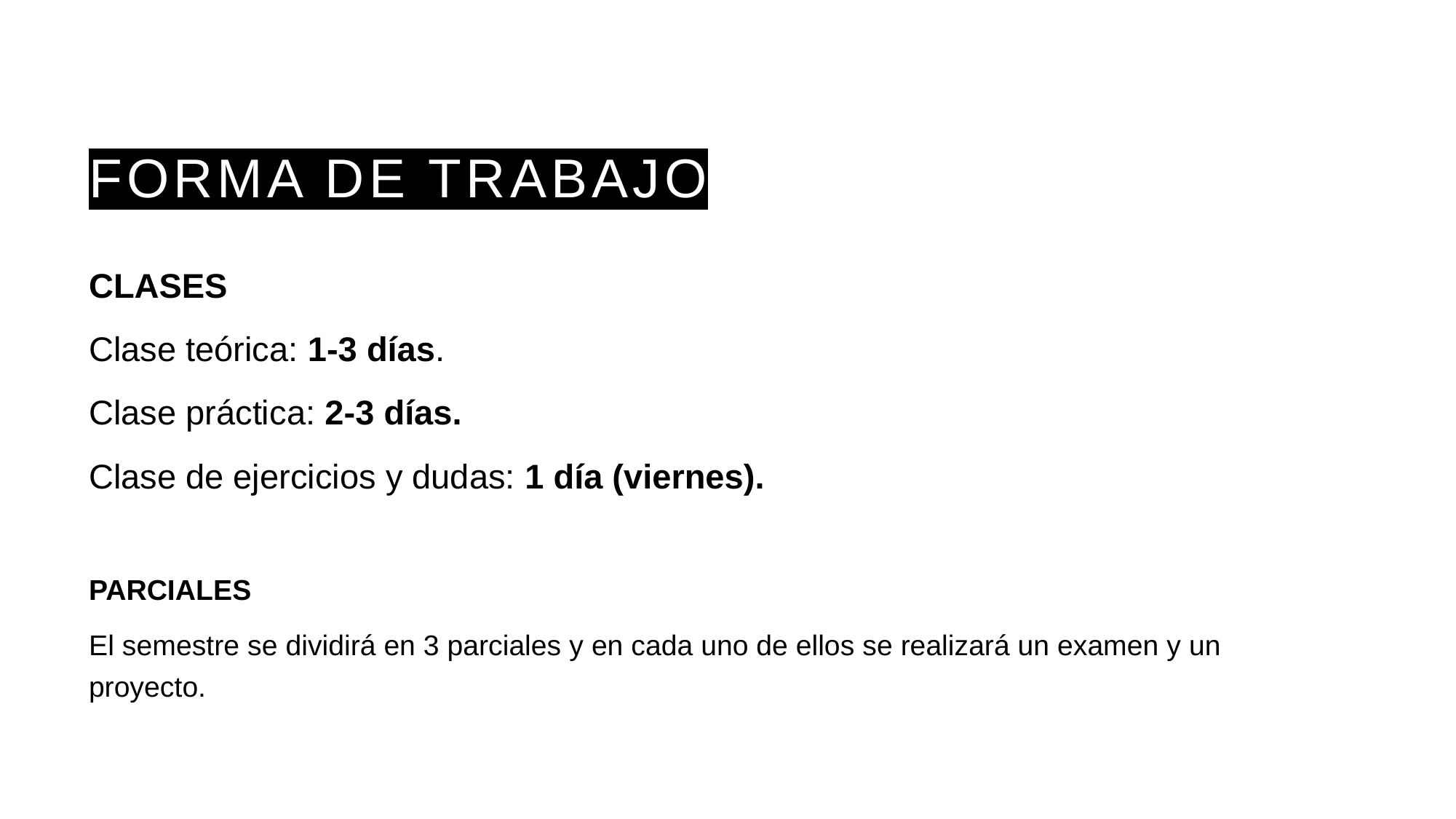

# FORMA DE TRABAJO
CLASES
Clase teórica: 1-3 días.
Clase práctica: 2-3 días.
Clase de ejercicios y dudas: 1 día (viernes).

PARCIALES
El semestre se dividirá en 3 parciales y en cada uno de ellos se realizará un examen y un proyecto.